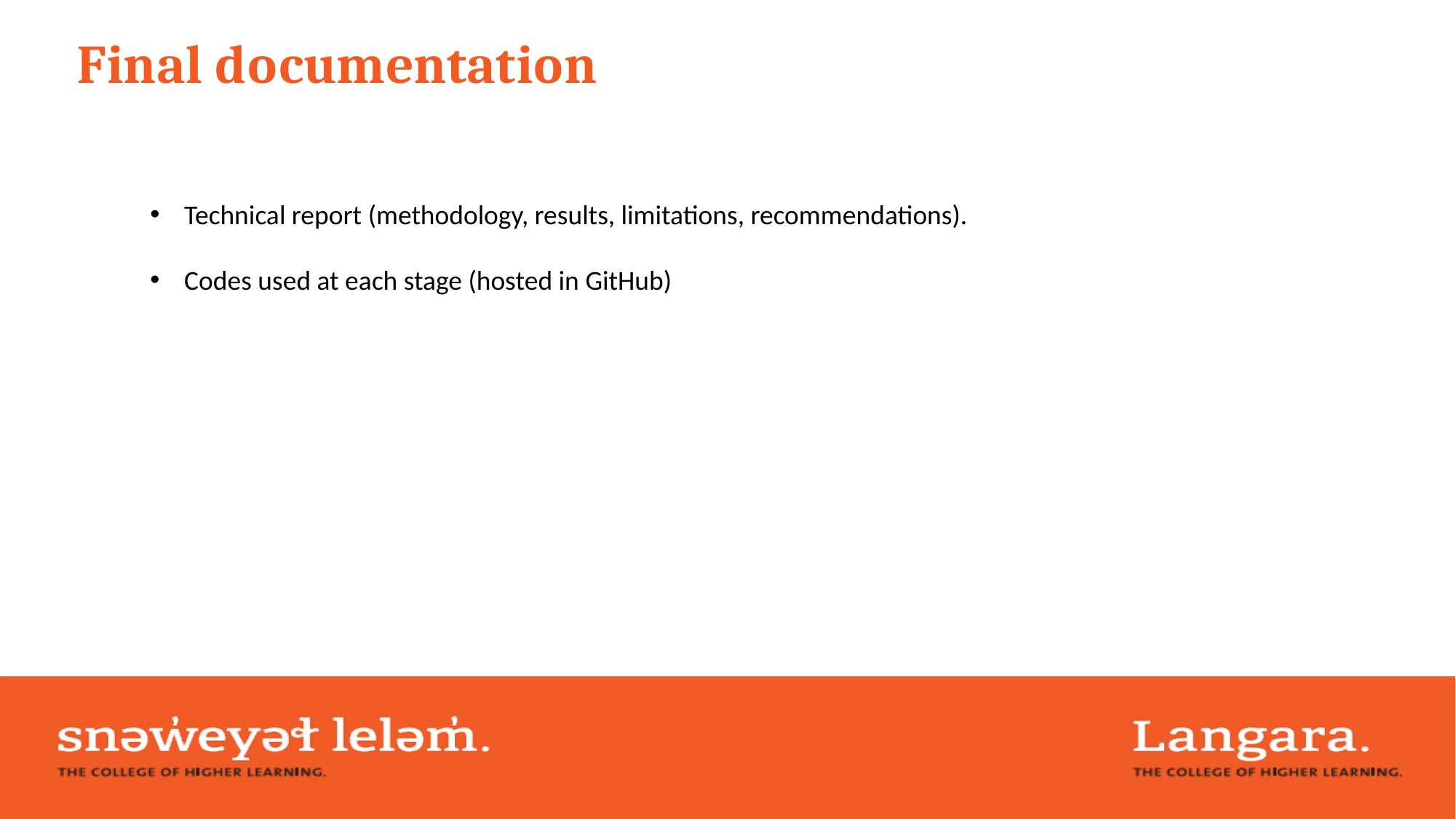

Final documentation
Technical report (methodology, results, limitations, recommendations).
Codes used at each stage (hosted in GitHub)